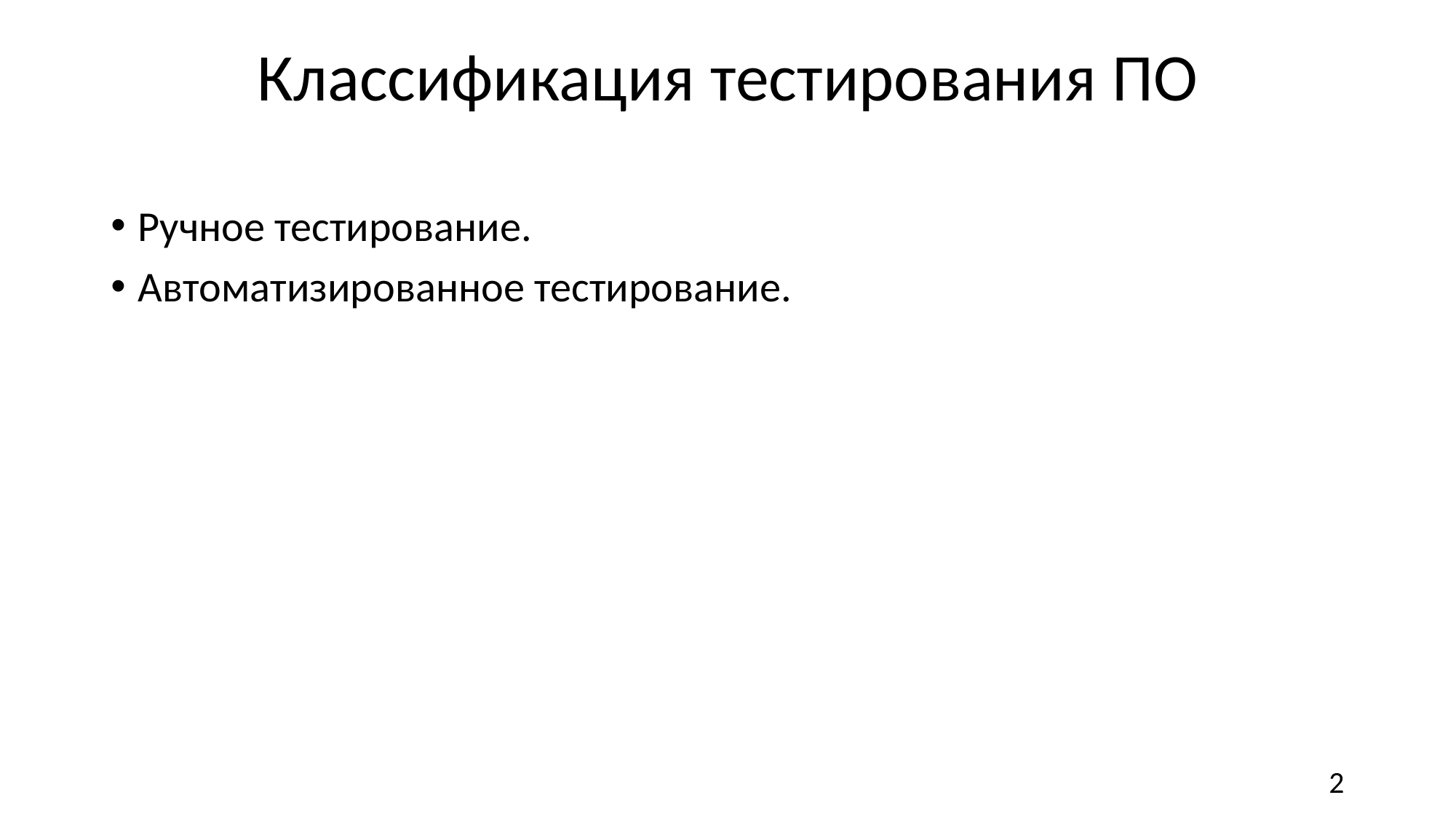

# Классификация тестирования ПО
Ручное тестирование.
Автоматизированное тестирование.
2